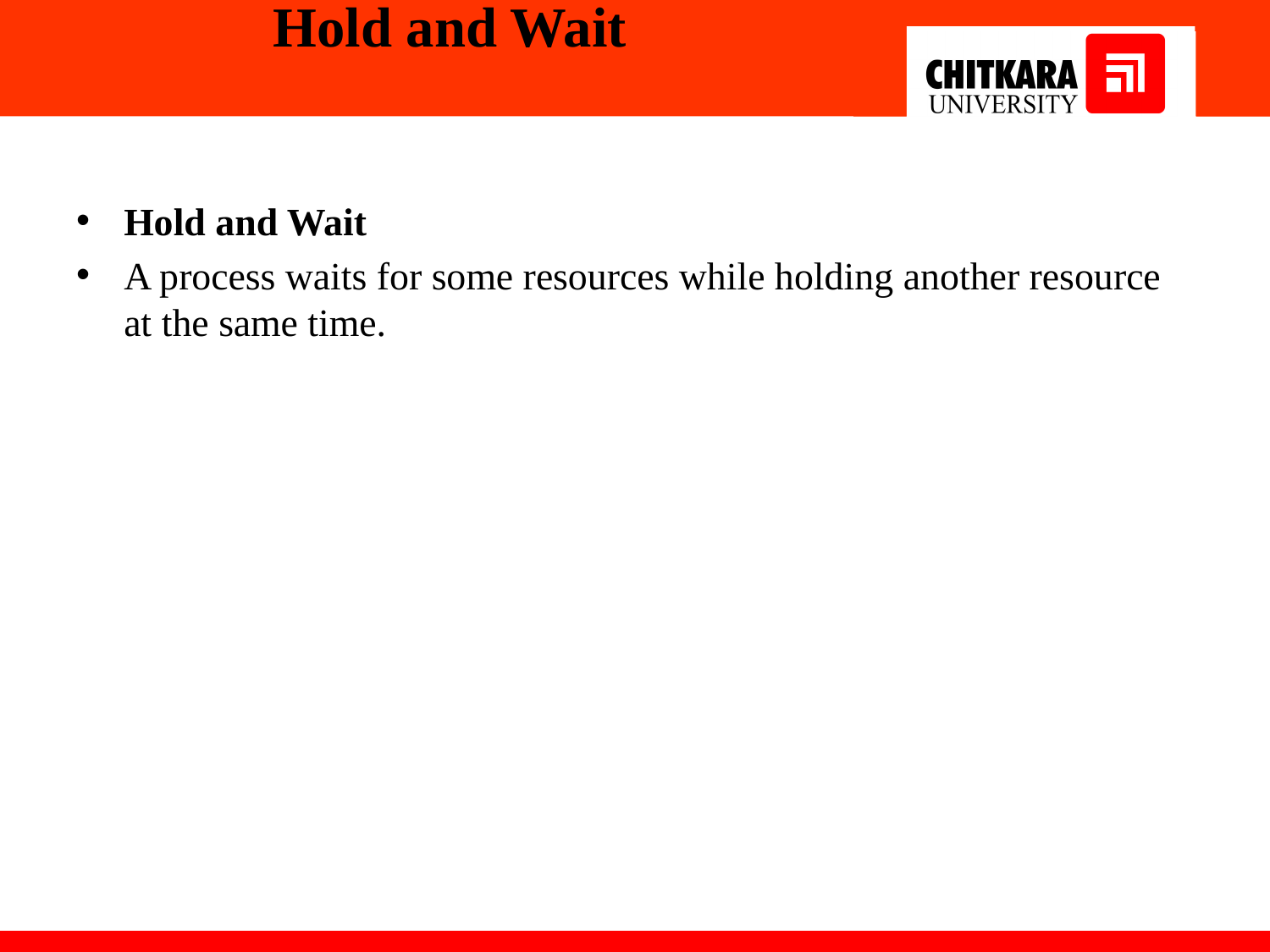

# Hold and Wait
Hold and Wait
A process waits for some resources while holding another resource at the same time.